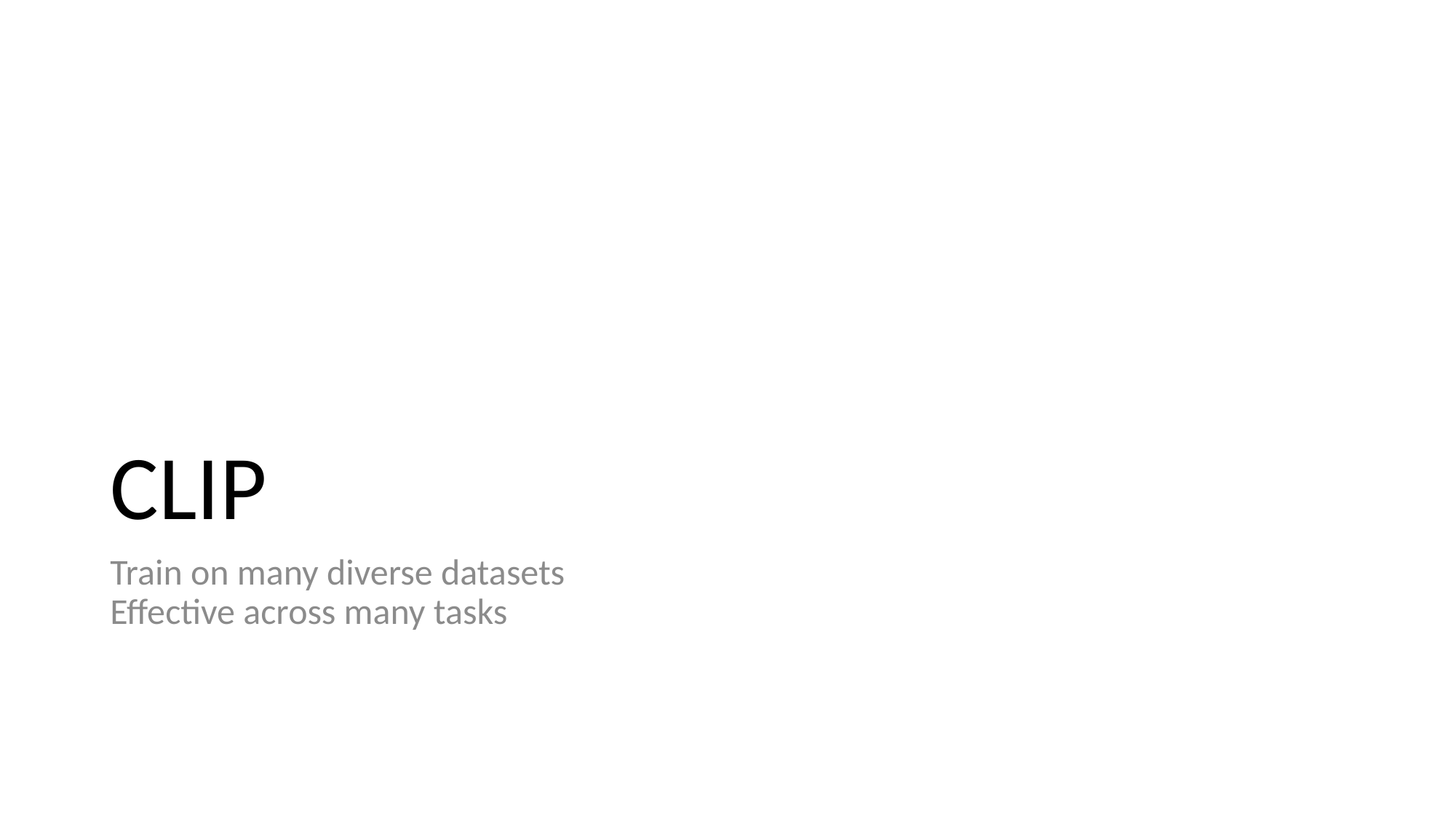

# CLIP
Train on many diverse datasets
Effective across many tasks